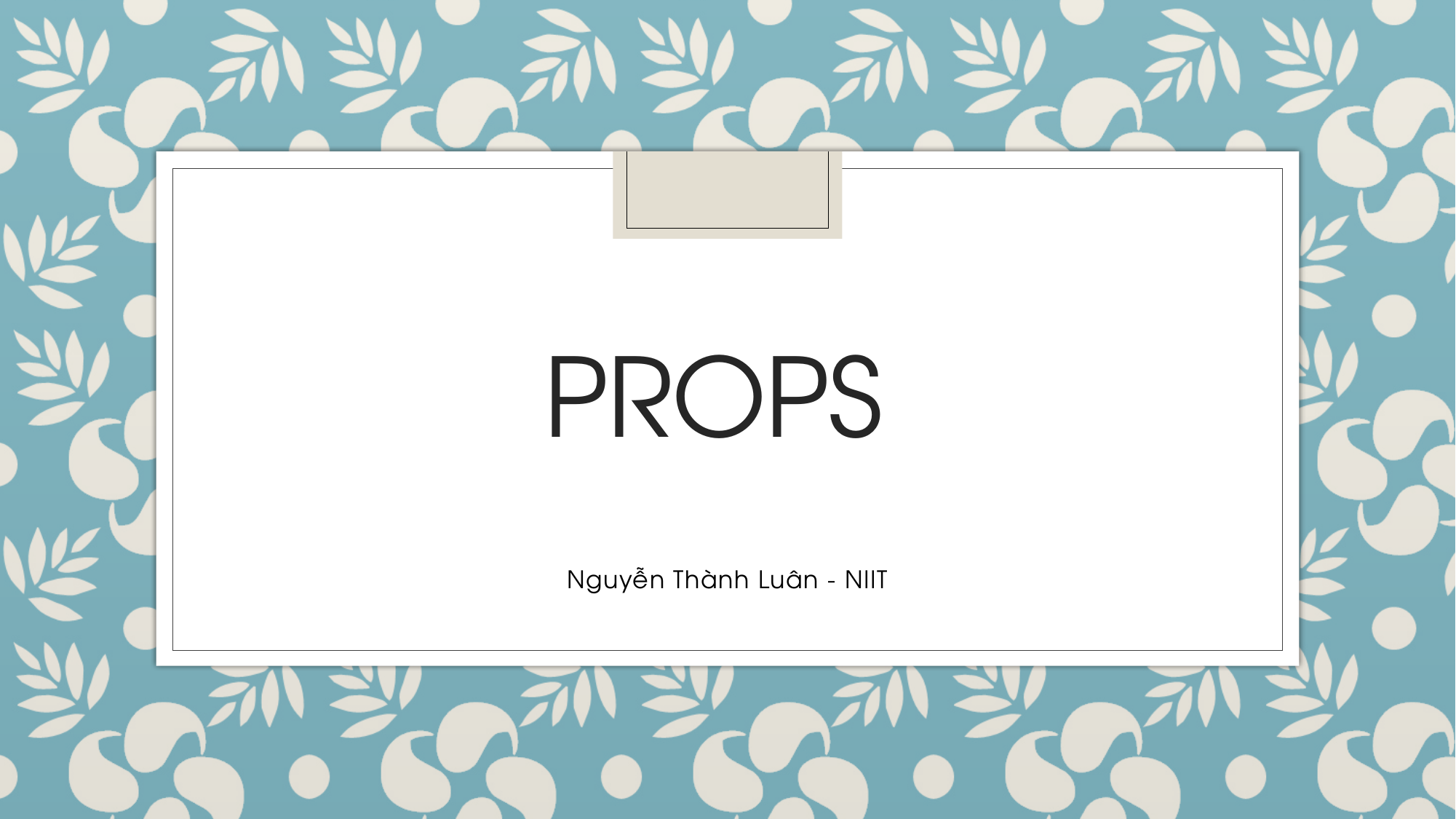

# PROPS
Nguyễn Thành Luân - NIIT